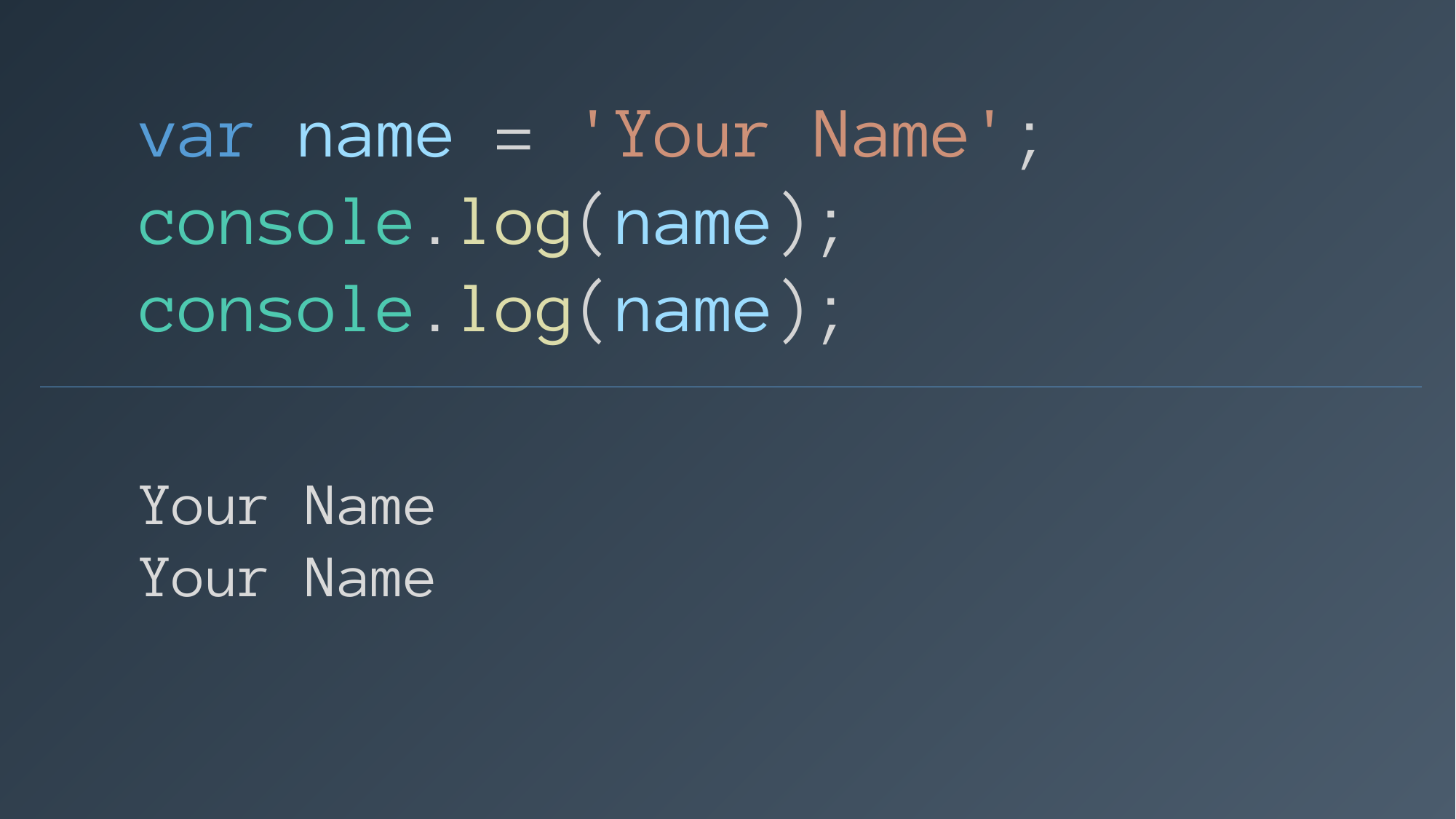

var name = 'Your Name';
console.log(name);
console.log(name);
Your Name
Your Name